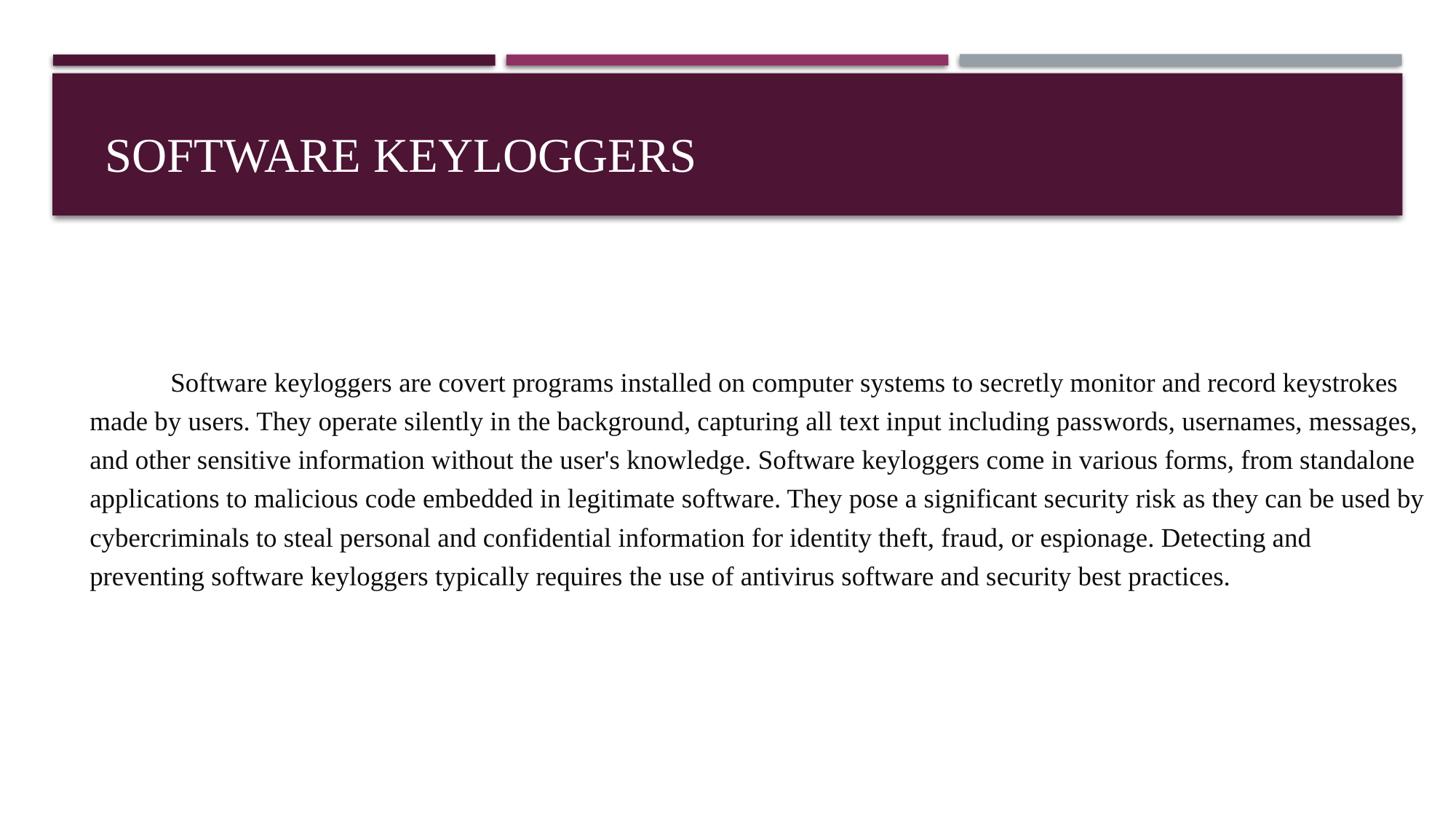

# Software Keyloggers
	Software keyloggers are covert programs installed on computer systems to secretly monitor and record keystrokes made by users. They operate silently in the background, capturing all text input including passwords, usernames, messages, and other sensitive information without the user's knowledge. Software keyloggers come in various forms, from standalone applications to malicious code embedded in legitimate software. They pose a significant security risk as they can be used by cybercriminals to steal personal and confidential information for identity theft, fraud, or espionage. Detecting and preventing software keyloggers typically requires the use of antivirus software and security best practices.